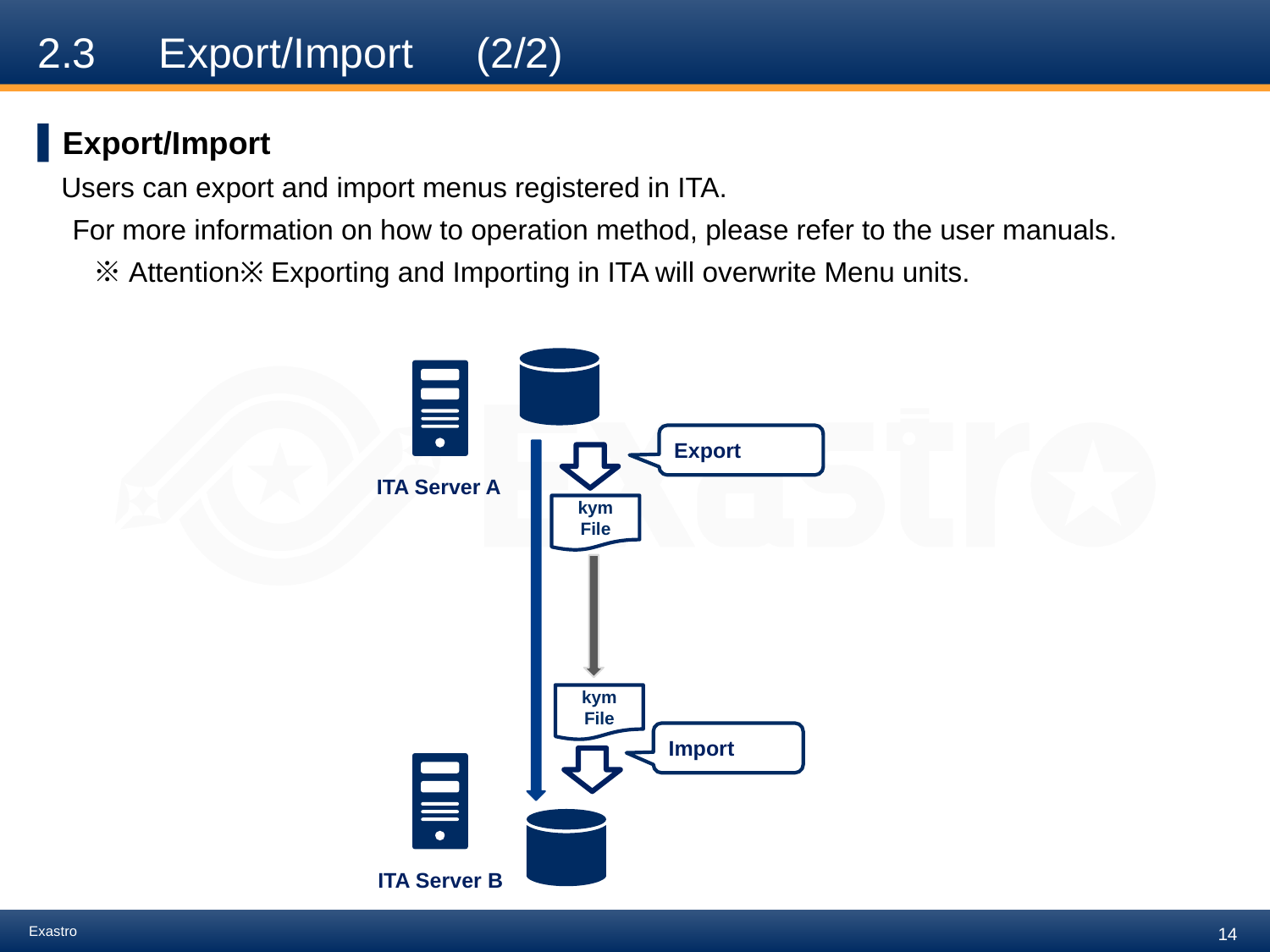

# 2.3　Export/Import　(2/2)
Export/Import
   Users can export and import menus registered in ITA.
　For more information on how to operation method, please refer to the user manuals.
　　※Attention※ Exporting and Importing in ITA will overwrite Menu units.

Export

ITA Server A
kym
File

kym
File
Import

ITA Server B